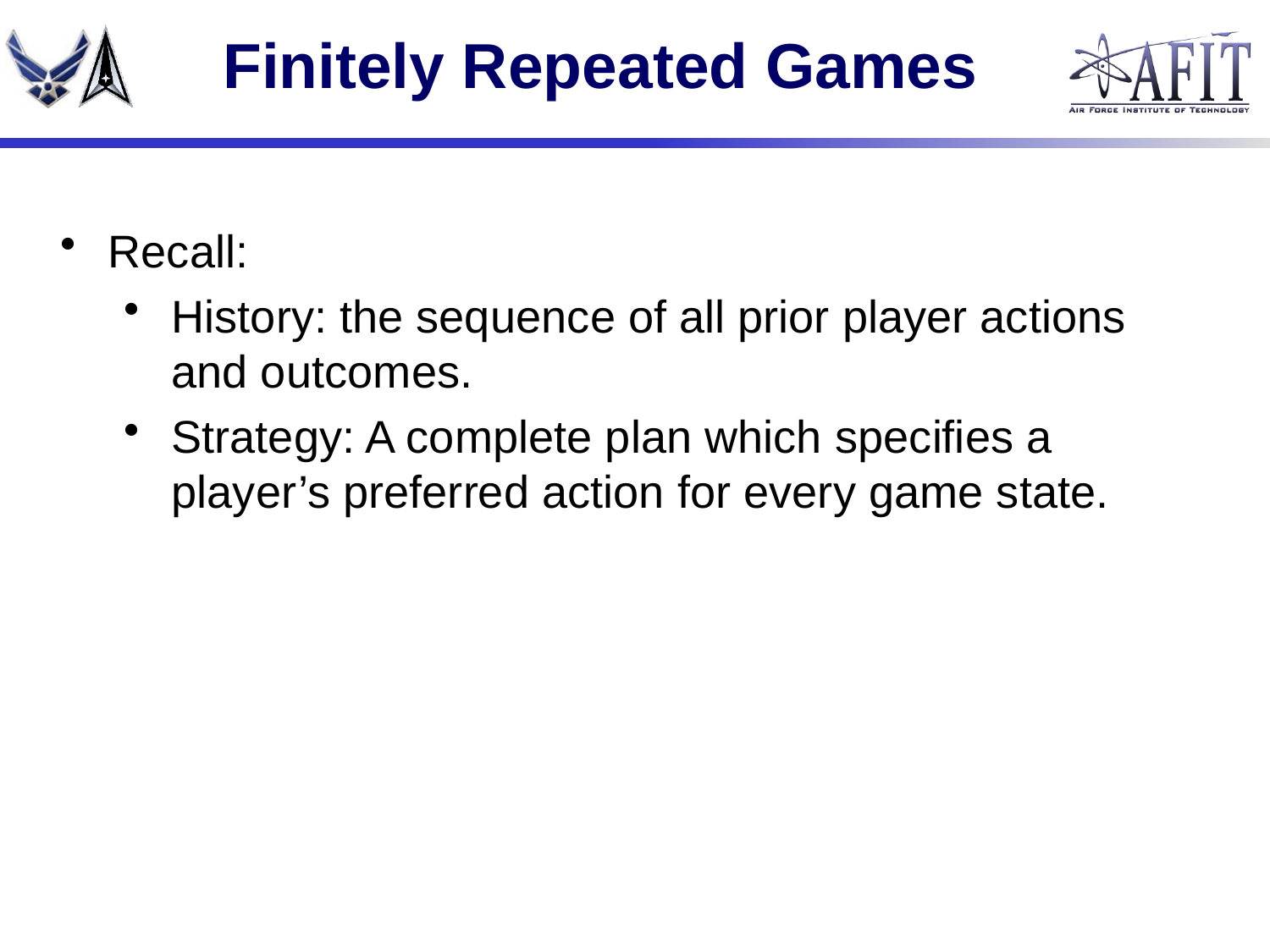

# Finitely Repeated Games
Recall:
History: the sequence of all prior player actions and outcomes.
Strategy: A complete plan which specifies a player’s preferred action for every game state.